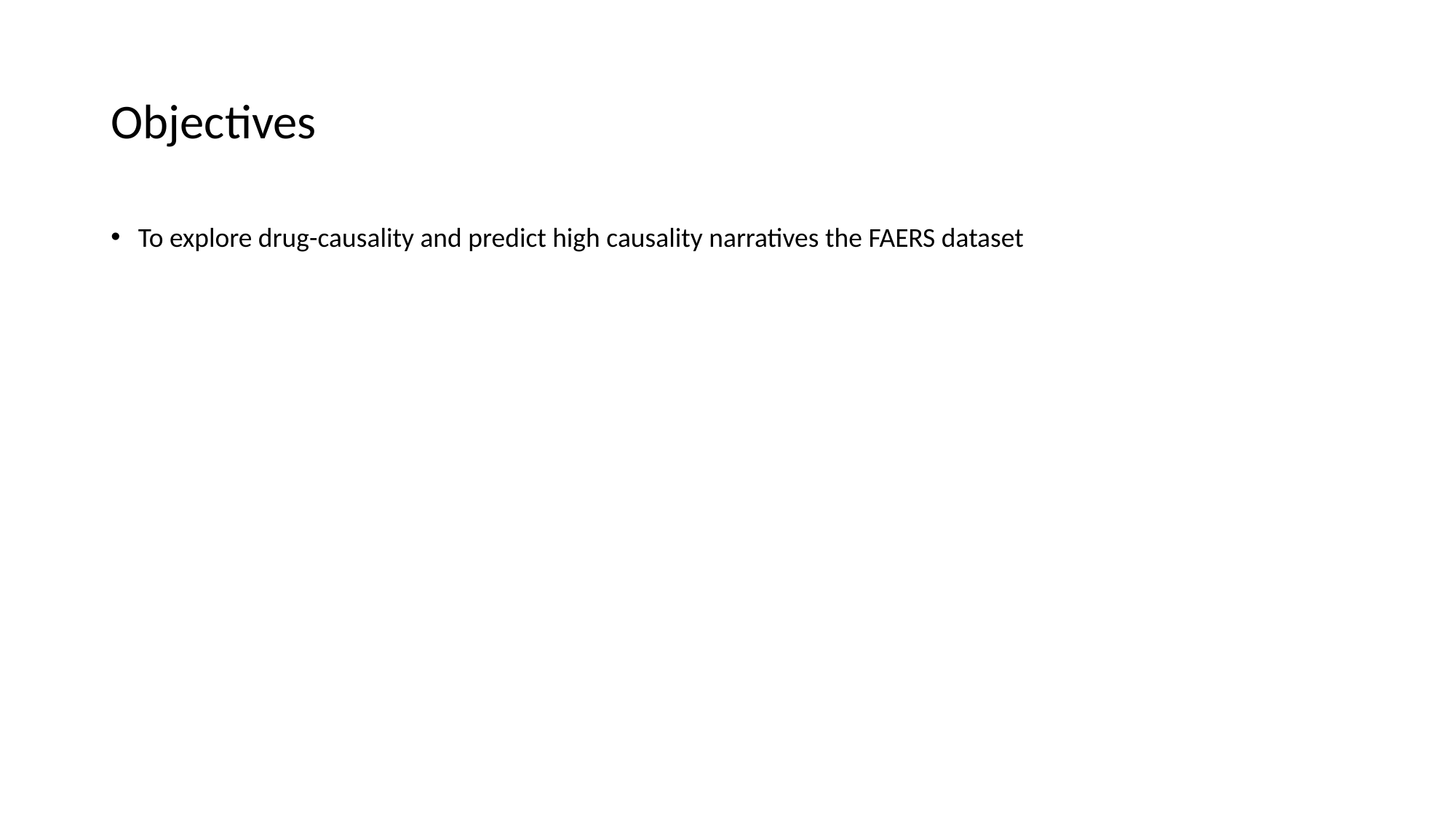

# Objectives
To explore drug-causality and predict high causality narratives the FAERS dataset